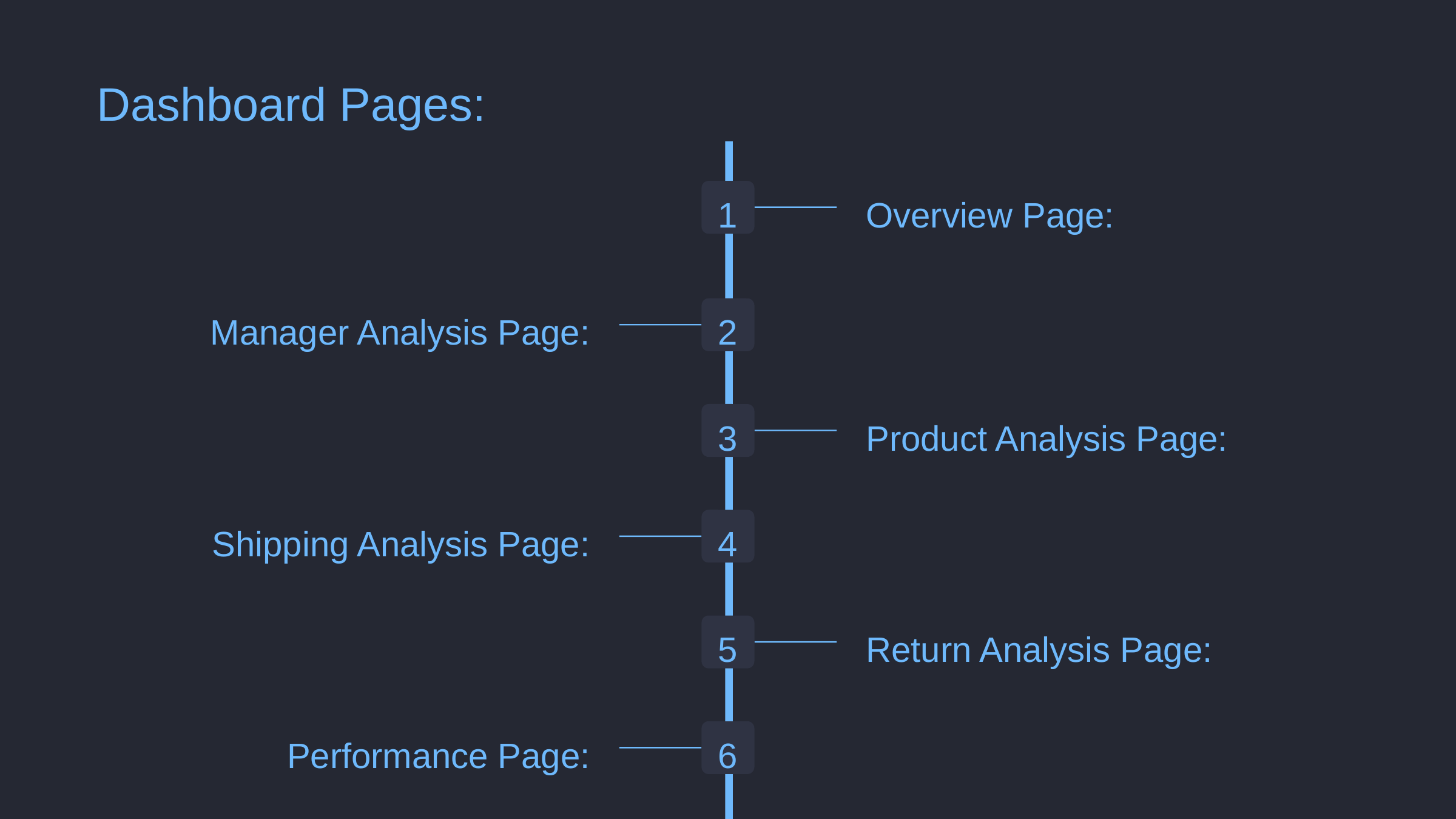

Dashboard Pages:

1
Overview Page:

Manager Analysis Page:
2

3
Product Analysis Page:

Shipping Analysis Page:
4

5
Return Analysis Page:

Performance Page:
6